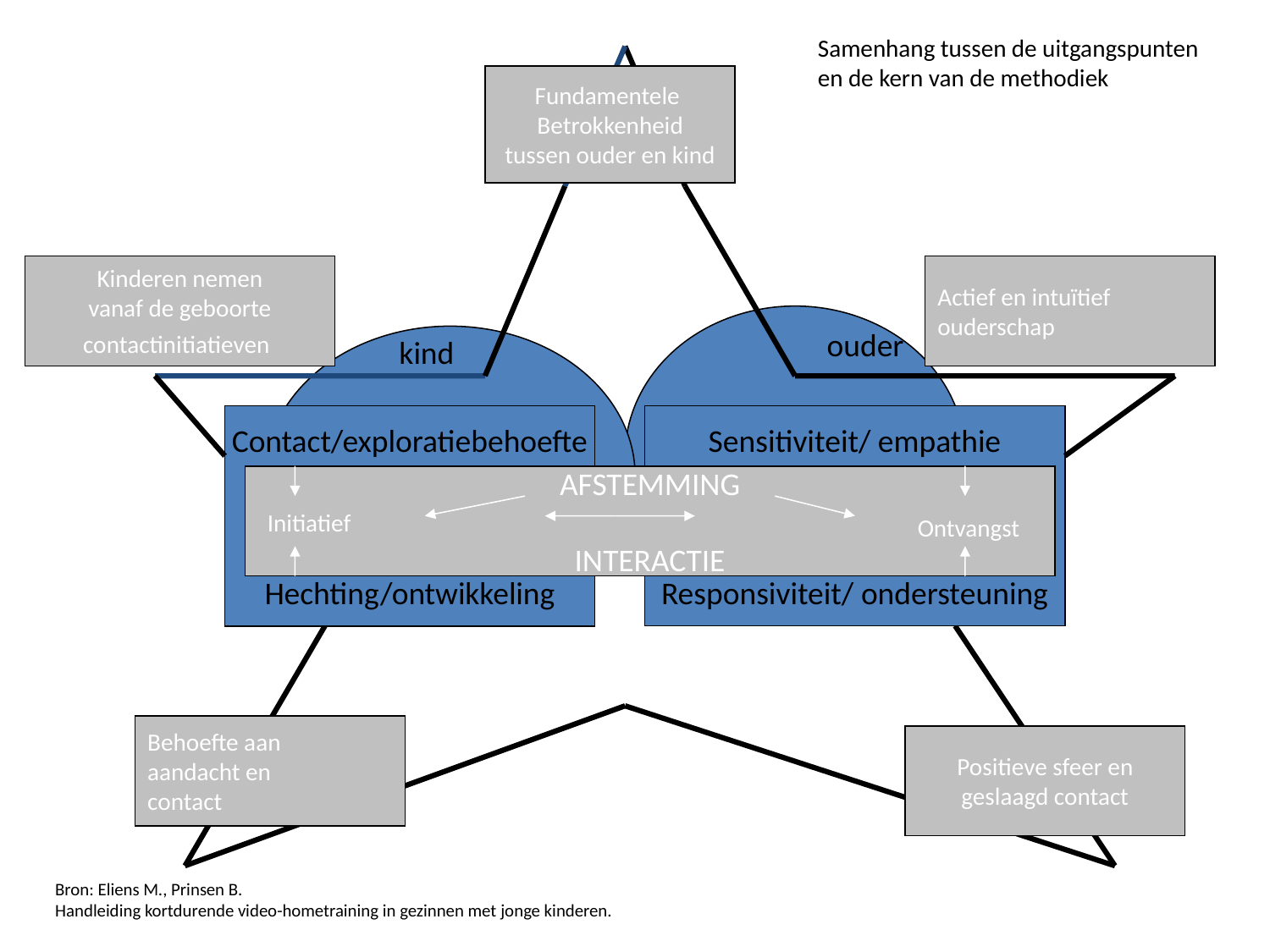

Samenhang tussen de uitgangspunten
en de kern van de methodiek

Fundamentele
Betrokkenheid
tussen ouder en kind

Kinderen nemen
vanaf de geboorte
contactinitiatieven
Actief en intuïtief
ouderschap

ouder

kind

Contact/exploratiebehoefte

Hechting/ontwikkeling

Sensitiviteit/ empathie

Responsiviteit/ ondersteuning

AFSTEMMING

INTERACTIE

Initiatief

Ontvangst

Behoefte aan
aandacht en
contact
Positieve sfeer en
geslaagd contact

Bron: Eliens M., Prinsen B.
Handleiding kortdurende video-hometraining in gezinnen met jonge kinderen.